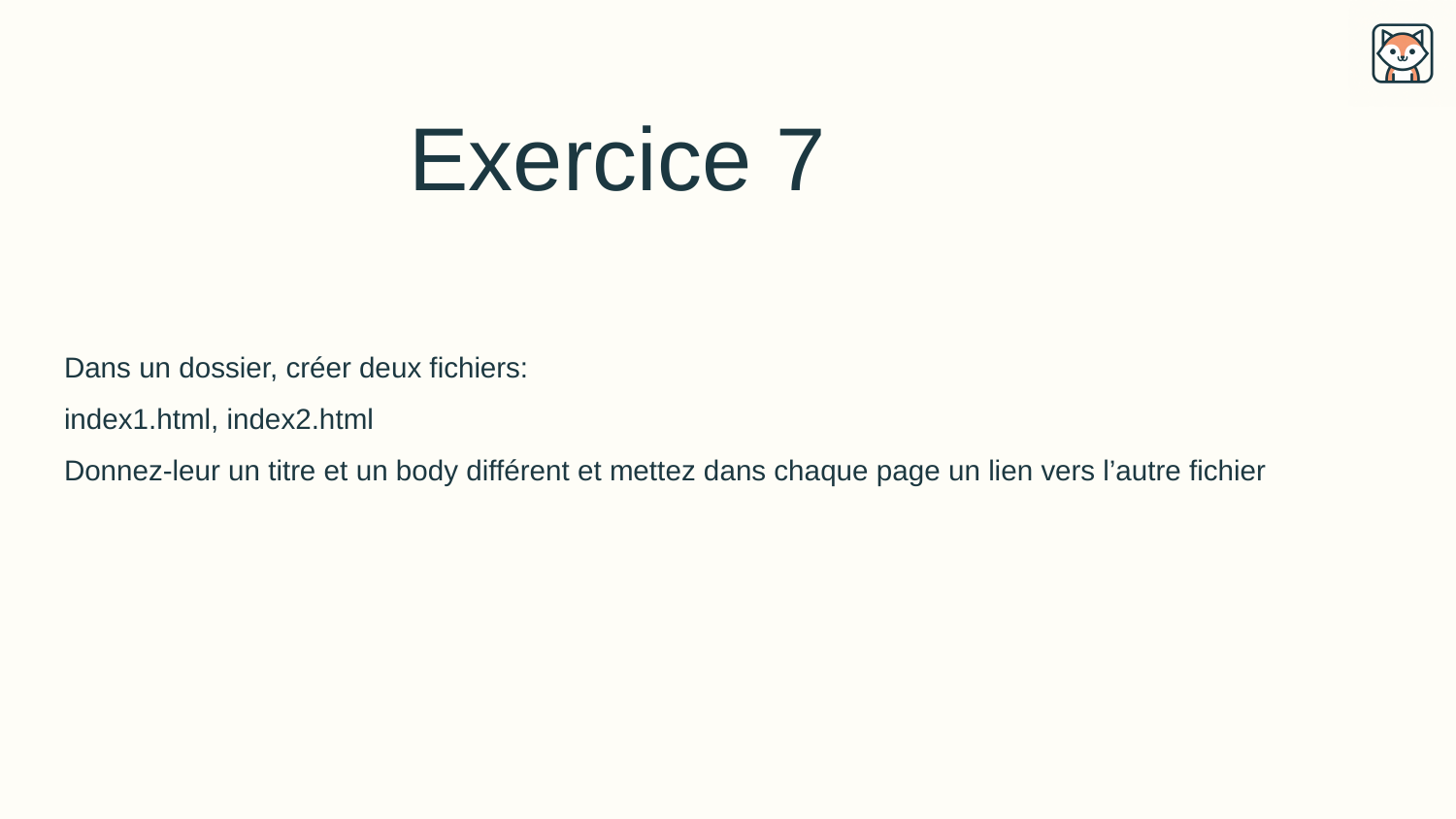

# Exercice 7
Dans un dossier, créer deux fichiers:
index1.html, index2.html
Donnez-leur un titre et un body différent et mettez dans chaque page un lien vers l’autre fichier